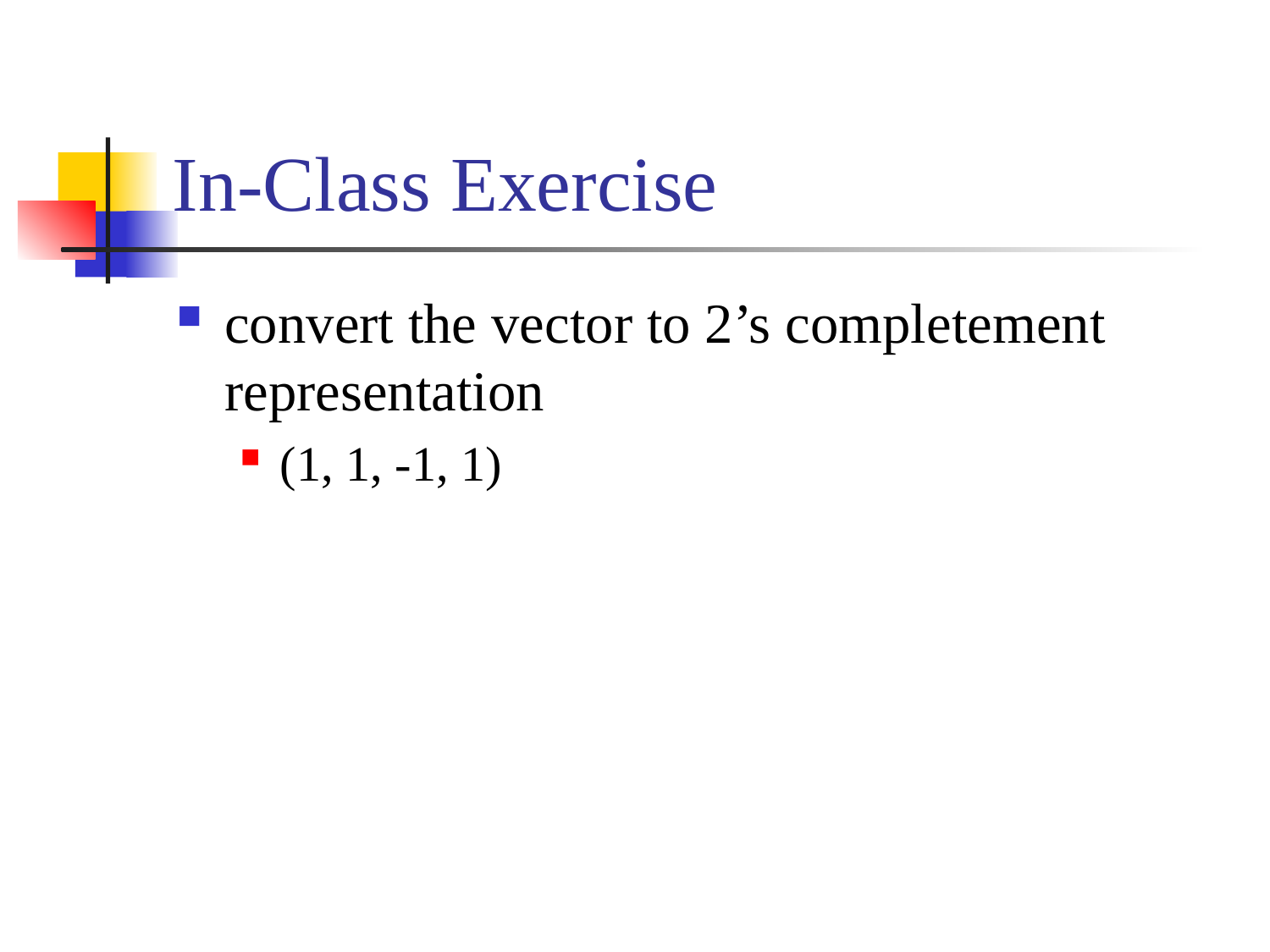

# In-Class Exercise
convert the vector to 2’s completement representation
(1, 1, -1, 1)